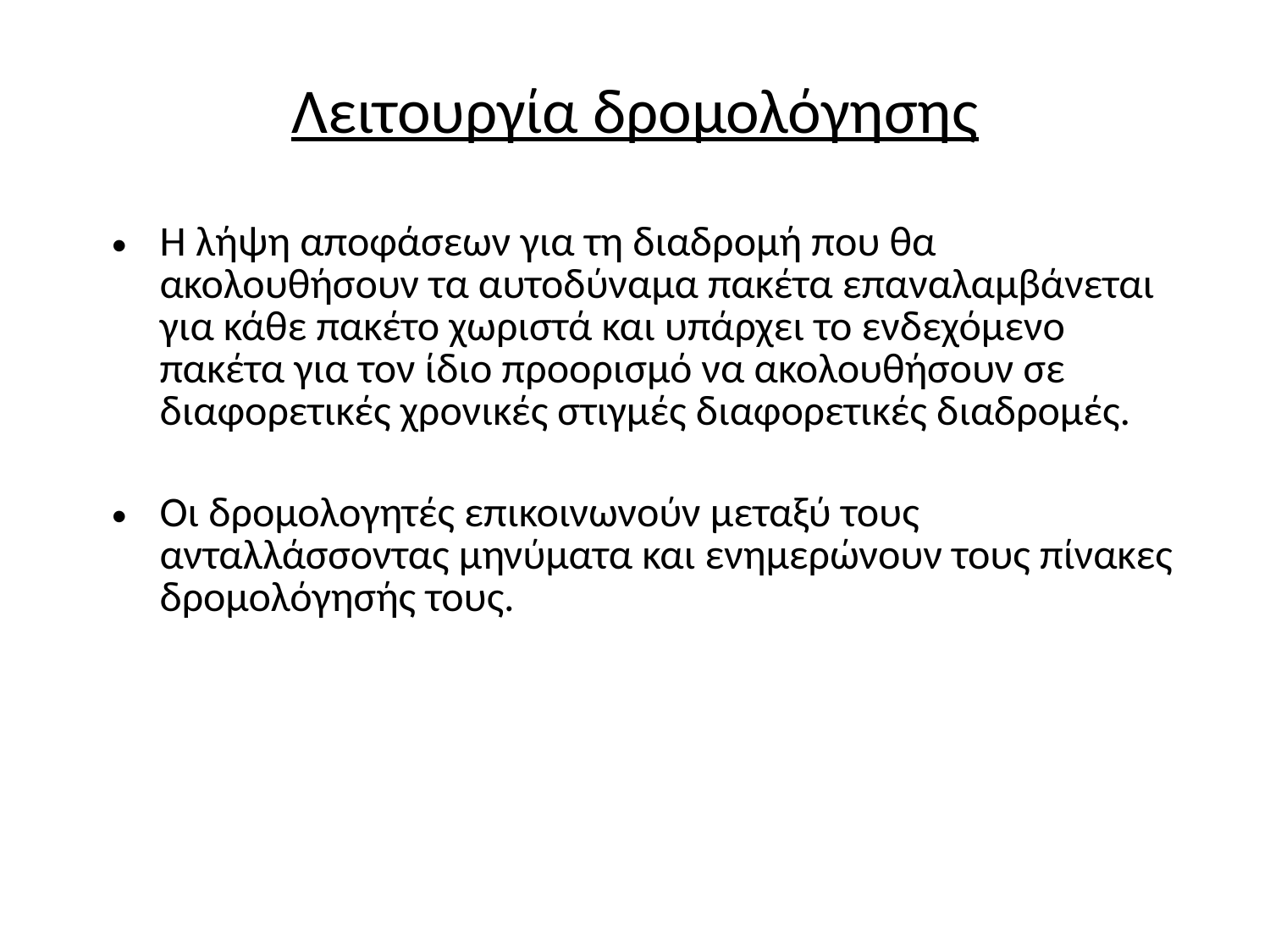

# Λειτουργία δρομολόγησης
Η λήψη αποφάσεων για τη διαδρομή που θα ακολουθήσουν τα αυτοδύναμα πακέτα επαναλαμβάνεται για κάθε πακέτο χωριστά και υπάρχει το ενδεχόμενο πακέτα για τον ίδιο προορισμό να ακολουθήσουν σε διαφορετικές χρονικές στιγμές διαφορετικές διαδρομές.

Οι δρομολογητές επικοινωνούν μεταξύ τους ανταλλάσσοντας μηνύματα και ενημερώνουν τους πίνακες δρομολόγησής τους.